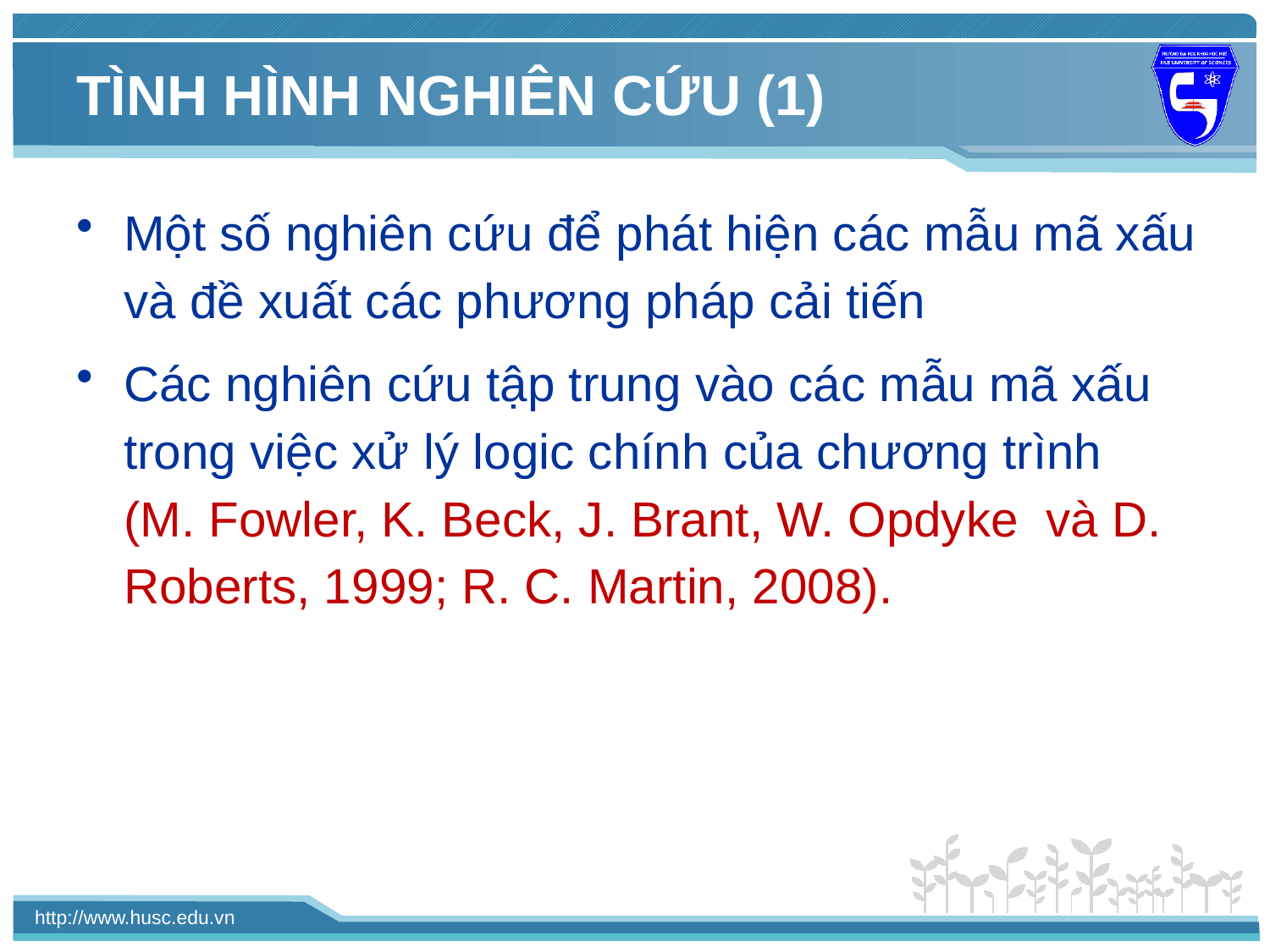

# TÌNH HÌNH NGHIÊN CỨU (1)
Một số nghiên cứu để phát hiện các mẫu mã xấu và đề xuất các phương pháp cải tiến
Các nghiên cứu tập trung vào các mẫu mã xấu trong việc xử lý logic chính của chương trình
(M. Fowler, K. Beck, J. Brant, W. Opdyke  và D. Roberts, 1999; R. C. Martin, 2008).